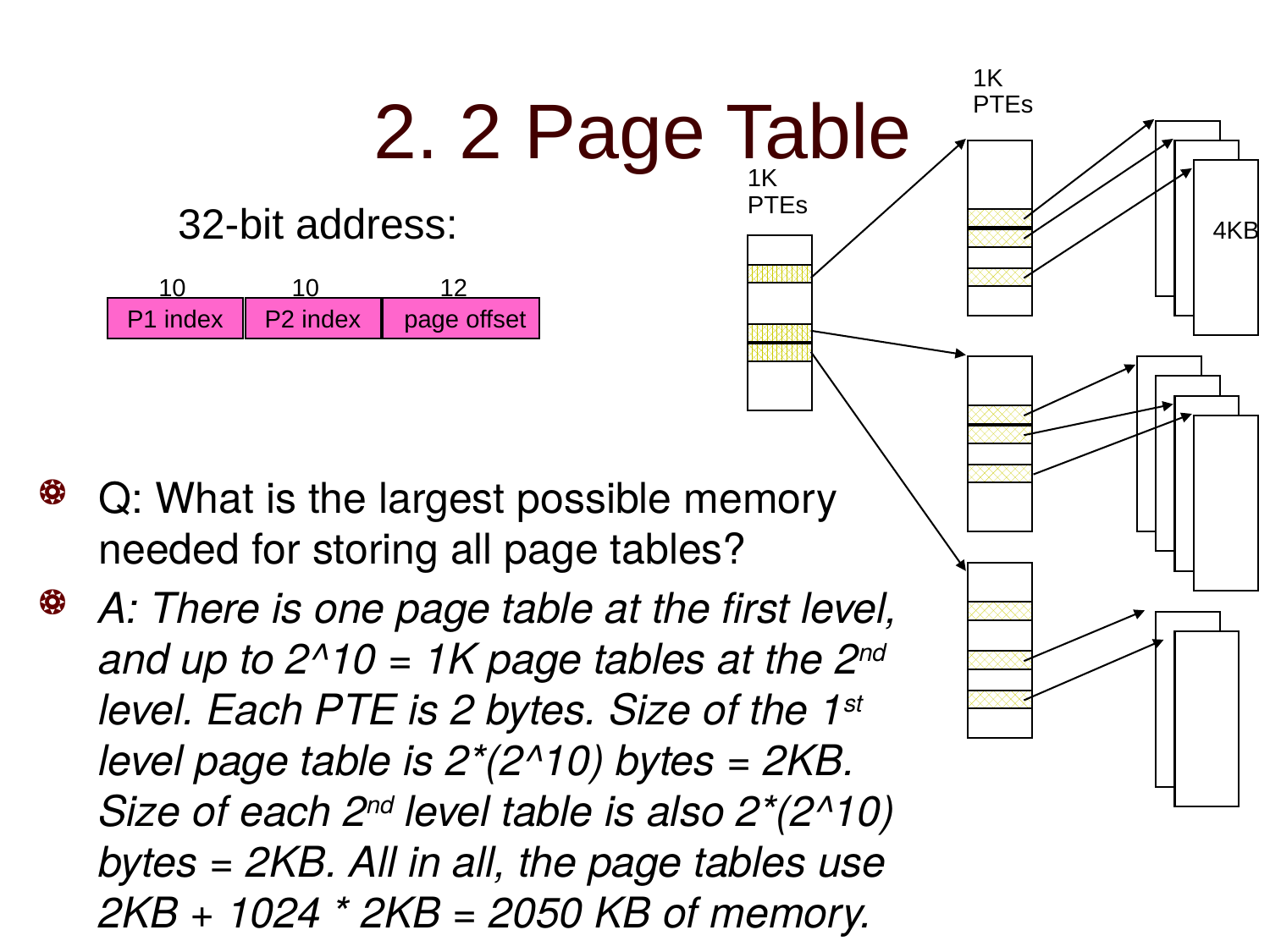

# 2. 2 Page Table
1K
PTEs

1K
PTEs

4KB

32-bit address:
10
10
12

P1 index
P2 index
page offset
Q: What is the largest possible memory needed for storing all page tables?
A: There is one page table at the first level, and up to 2^10 = 1K page tables at the 2nd level. Each PTE is 2 bytes. Size of the 1st level page table is 2*(2^10) bytes = 2KB. Size of each 2nd level table is also 2*(2^10) bytes = 2KB. All in all, the page tables use 2KB + 1024 * 2KB = 2050 KB of memory.

6